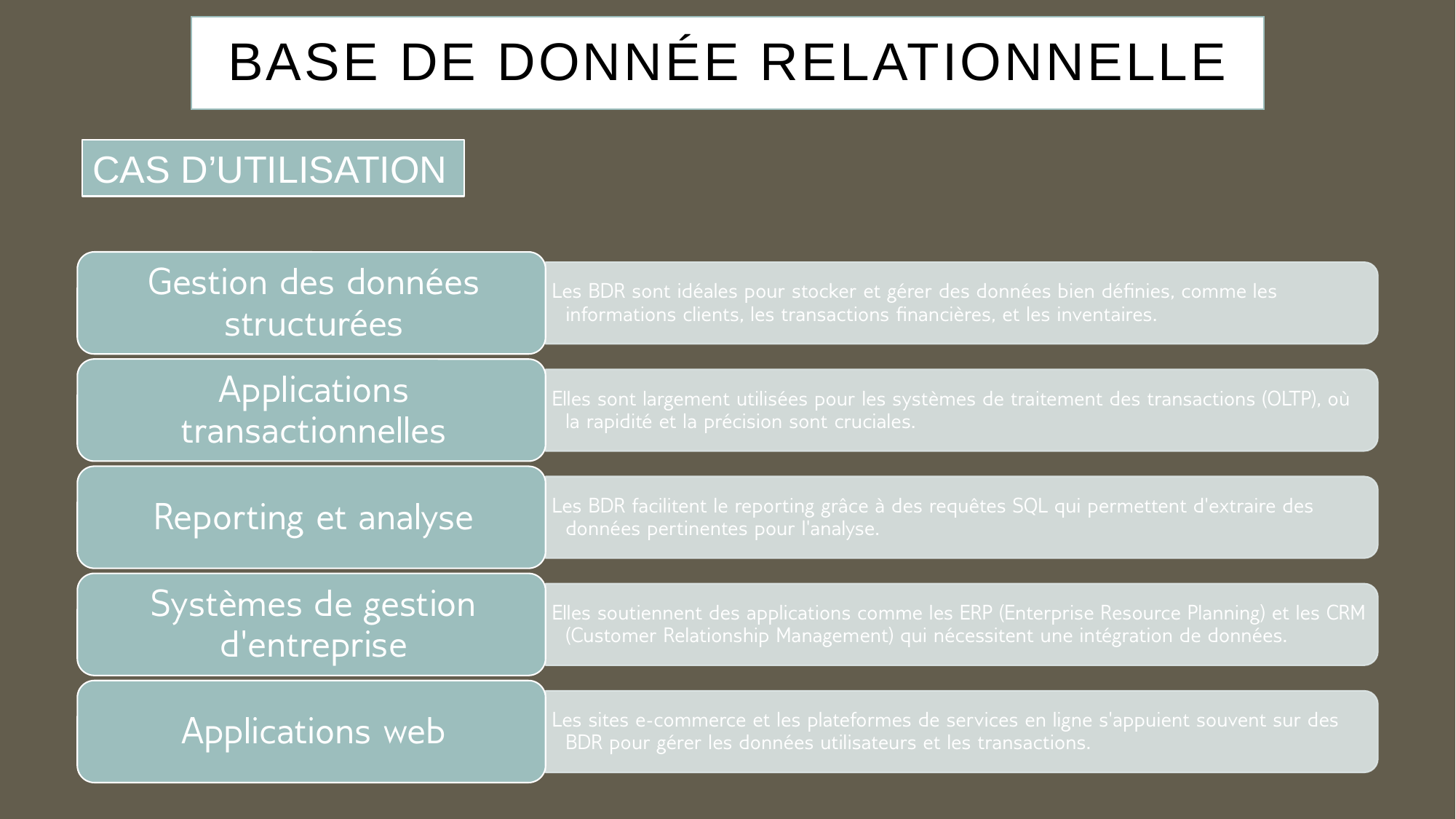

# Base de donnée relationnelle
CAS D’UTILISATION
Les BDR sont idéales pour stocker et gérer des données bien définies, comme les informations clients, les transactions financières, et les inventaires.
Gestion des données structurées
Elles sont largement utilisées pour les systèmes de traitement des transactions (OLTP), où la rapidité et la précision sont cruciales.
Applications transactionnelles
Les BDR facilitent le reporting grâce à des requêtes SQL qui permettent d'extraire des données pertinentes pour l'analyse.
Reporting et analyse
Elles soutiennent des applications comme les ERP (Enterprise Resource Planning) et les CRM (Customer Relationship Management) qui nécessitent une intégration de données.
Systèmes de gestion d'entreprise
Les sites e-commerce et les plateformes de services en ligne s'appuient souvent sur des BDR pour gérer les données utilisateurs et les transactions.
Applications web